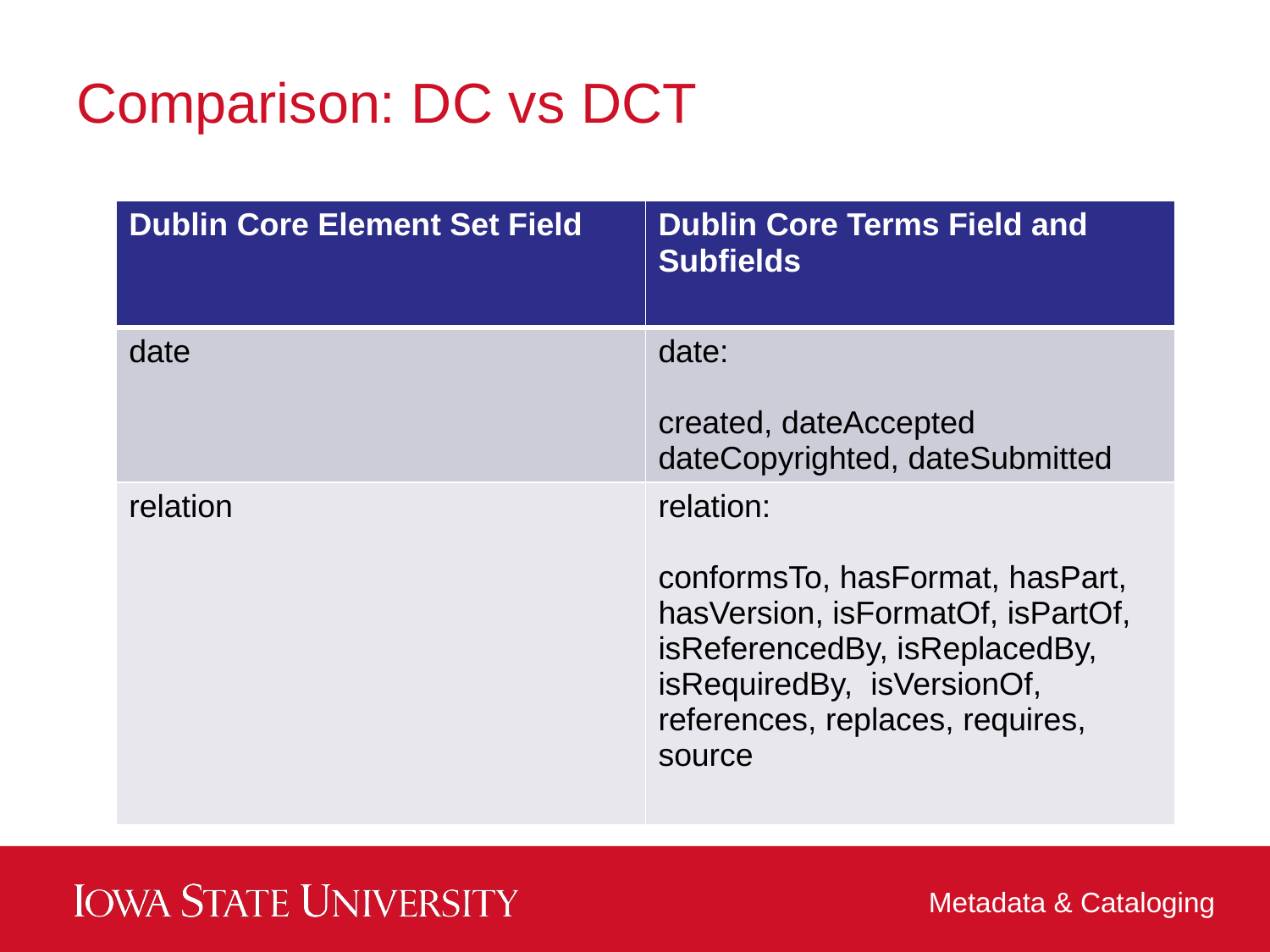

# Comparison: DC vs DCT
| Dublin Core Element Set Field | Dublin Core Terms Field and Subfields |
| --- | --- |
| date | date: created, dateAccepted dateCopyrighted, dateSubmitted |
| relation | relation: conformsTo, hasFormat, hasPart, hasVersion, isFormatOf, isPartOf, isReferencedBy, isReplacedBy, isRequiredBy, isVersionOf, references, replaces, requires, source |